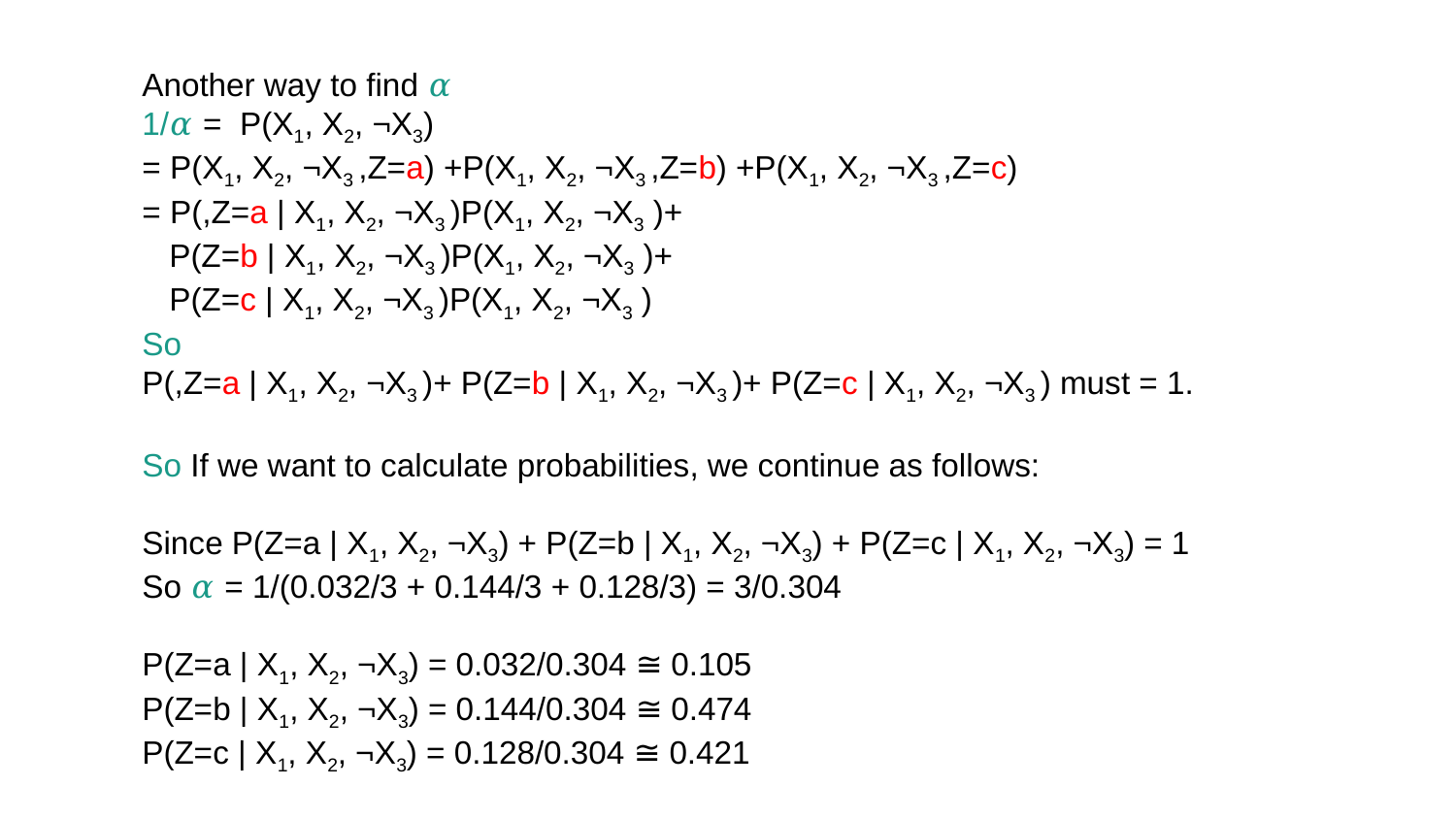

Another way to find 𝛼
1/𝛼 =  P(X1, X2, ¬X3)
= P(X1, X2, ¬X3 ,Z=a) +P(X1, X2, ¬X3 ,Z=b) +P(X1, X2, ¬X3 ,Z=c)
= P(,Z=a | X1, X2, ¬X3 )P(X1, X2, ¬X3 )+
   P(Z=b | X1, X2, ¬X3 )P(X1, X2, ¬X3 )+
   P(Z=c | X1, X2, ¬X3 )P(X1, X2, ¬X3 )
So
P(,Z=a | X1, X2, ¬X3 )+ P(Z=b | X1, X2, ¬X3 )+ P(Z=c | X1, X2, ¬X3 ) must = 1.

So If we want to calculate probabilities, we continue as follows:

Since P(Z=a | X1, X2, ¬X3) + P(Z=b | X1, X2, ¬X3) + P(Z=c | X1, X2, ¬X3) = 1
So 𝛼 = 1/(0.032/3 + 0.144/3 + 0.128/3) = 3/0.304

P(Z=a | X1, X2, ¬X3) = 0.032/0.304 ≅ 0.105
P(Z=b | X1, X2, ¬X3) = 0.144/0.304 ≅ 0.474
P(Z=c | X1, X2, ¬X3) = 0.128/0.304 ≅ 0.421